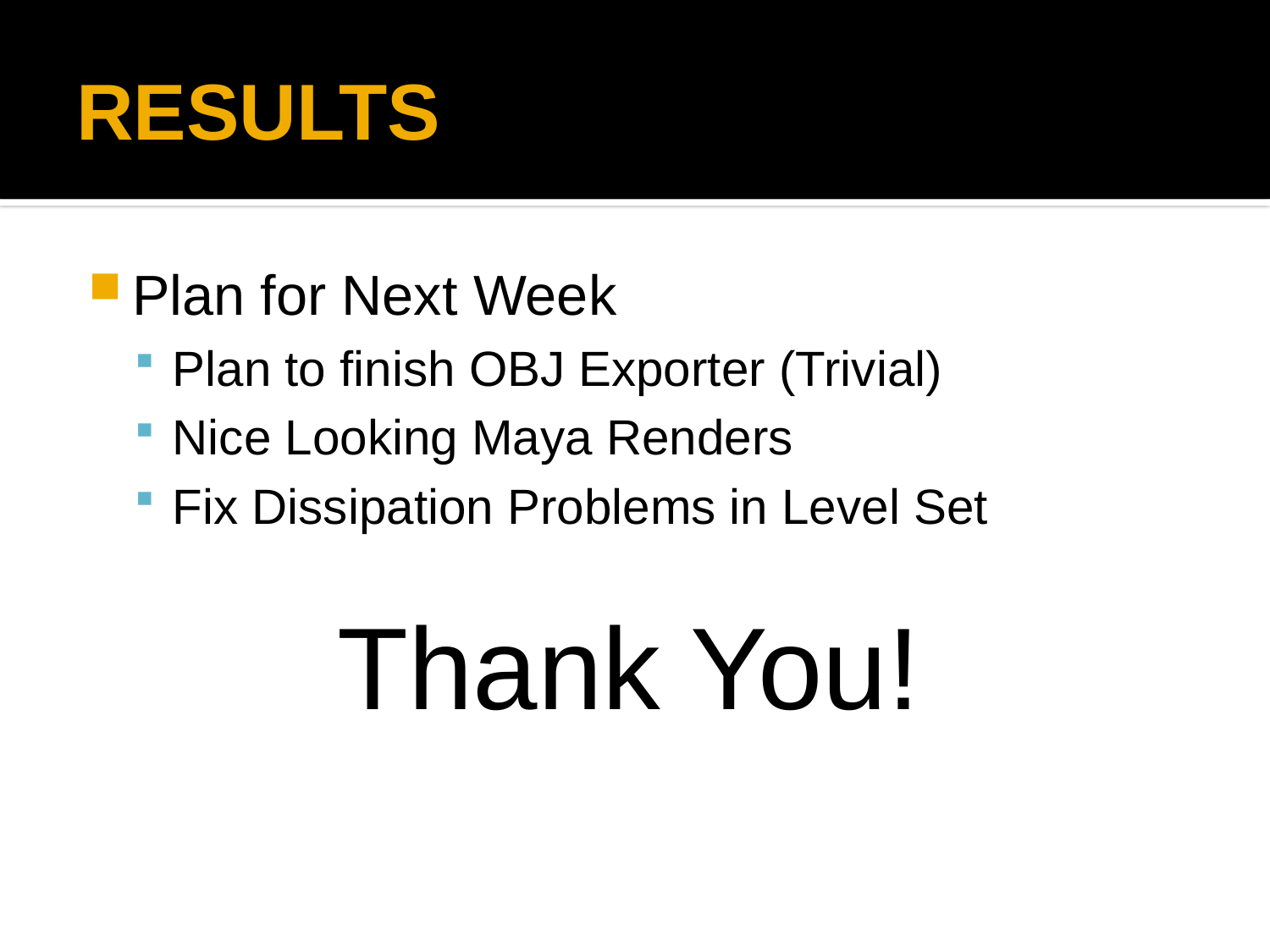

# RESULTS
Plan for Next Week
Plan to finish OBJ Exporter (Trivial)
Nice Looking Maya Renders
Fix Dissipation Problems in Level Set
Thank You!